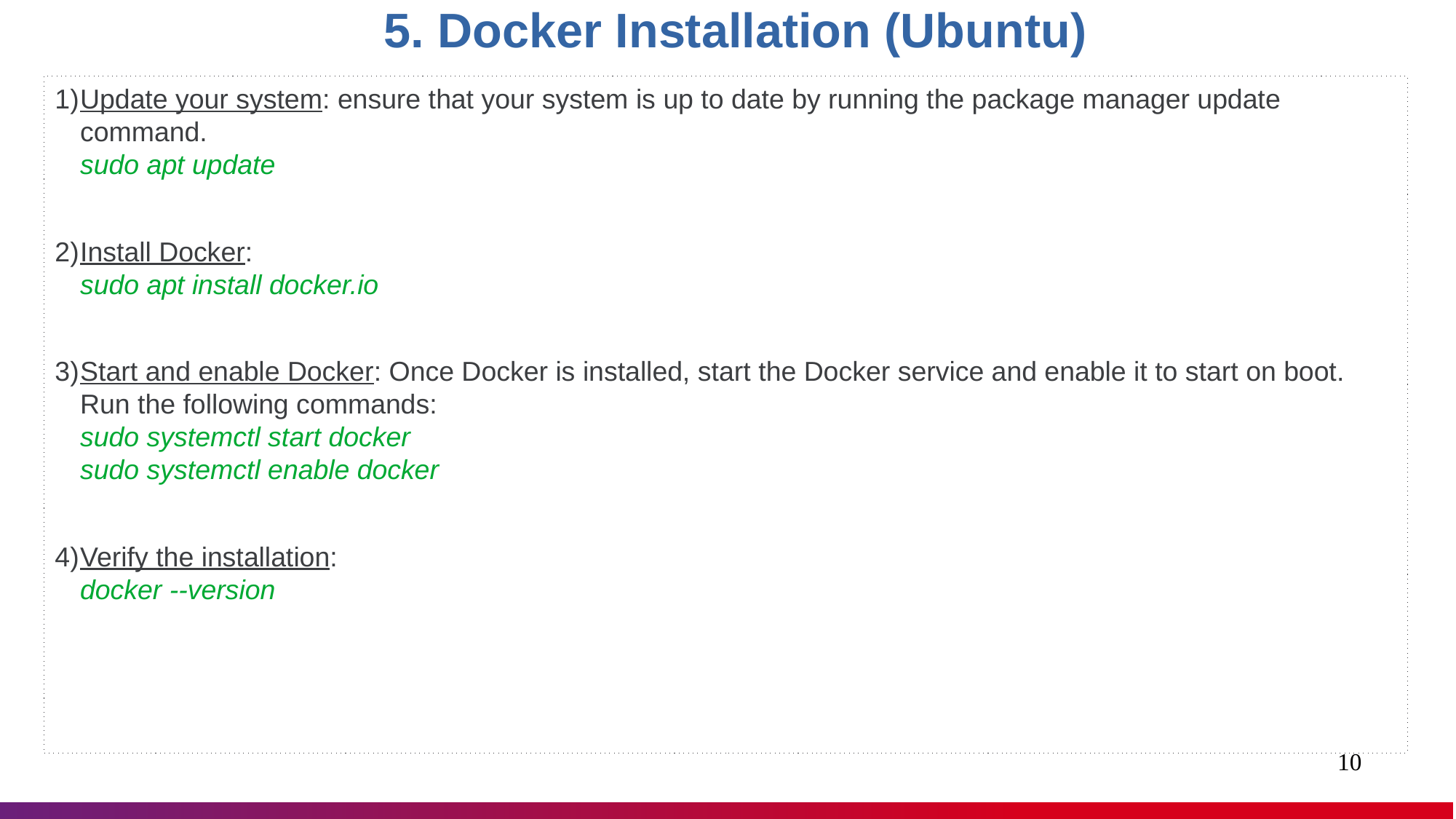

5. Docker Installation (Ubuntu)
Update your system: ensure that your system is up to date by running the package manager update command.
sudo apt update
Install Docker:
sudo apt install docker.io
Start and enable Docker: Once Docker is installed, start the Docker service and enable it to start on boot. Run the following commands:
sudo systemctl start docker
sudo systemctl enable docker
Verify the installation:
docker --version
10